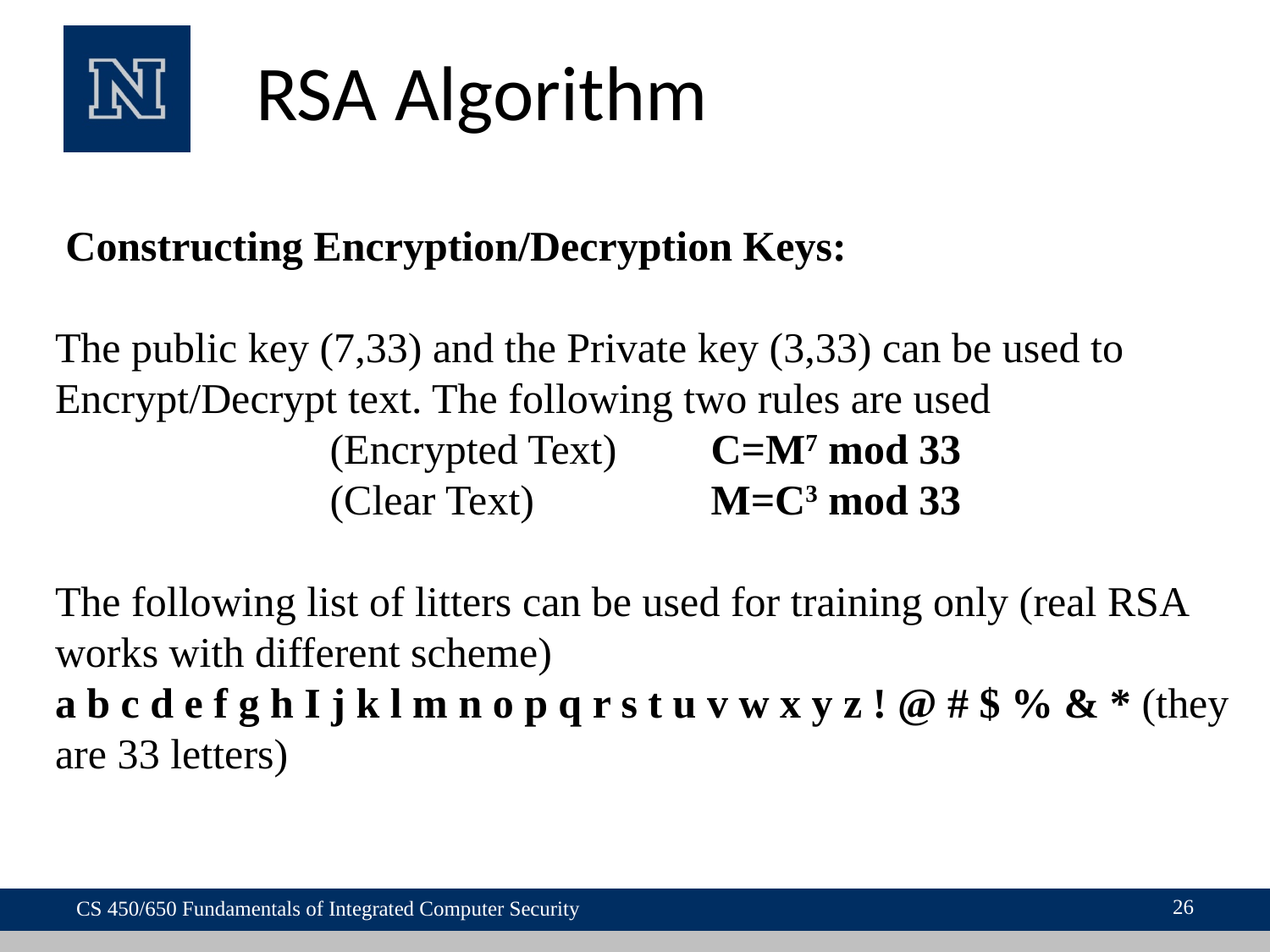

# RSA Algorithm
 Constructing Encryption/Decryption Keys:
The public key (7,33) and the Private key (3,33) can be used to Encrypt/Decrypt text. The following two rules are used
(Encrypted Text) 	C=M7 mod 33
(Clear Text)	 	M=C3 mod 33

The following list of litters can be used for training only (real RSA works with different scheme)
a b c d e f g h I j k l m n o p q r s t u v w x y z ! @ # $ % & * (they are 33 letters)

26
CS 450/650 Fundamentals of Integrated Computer Security